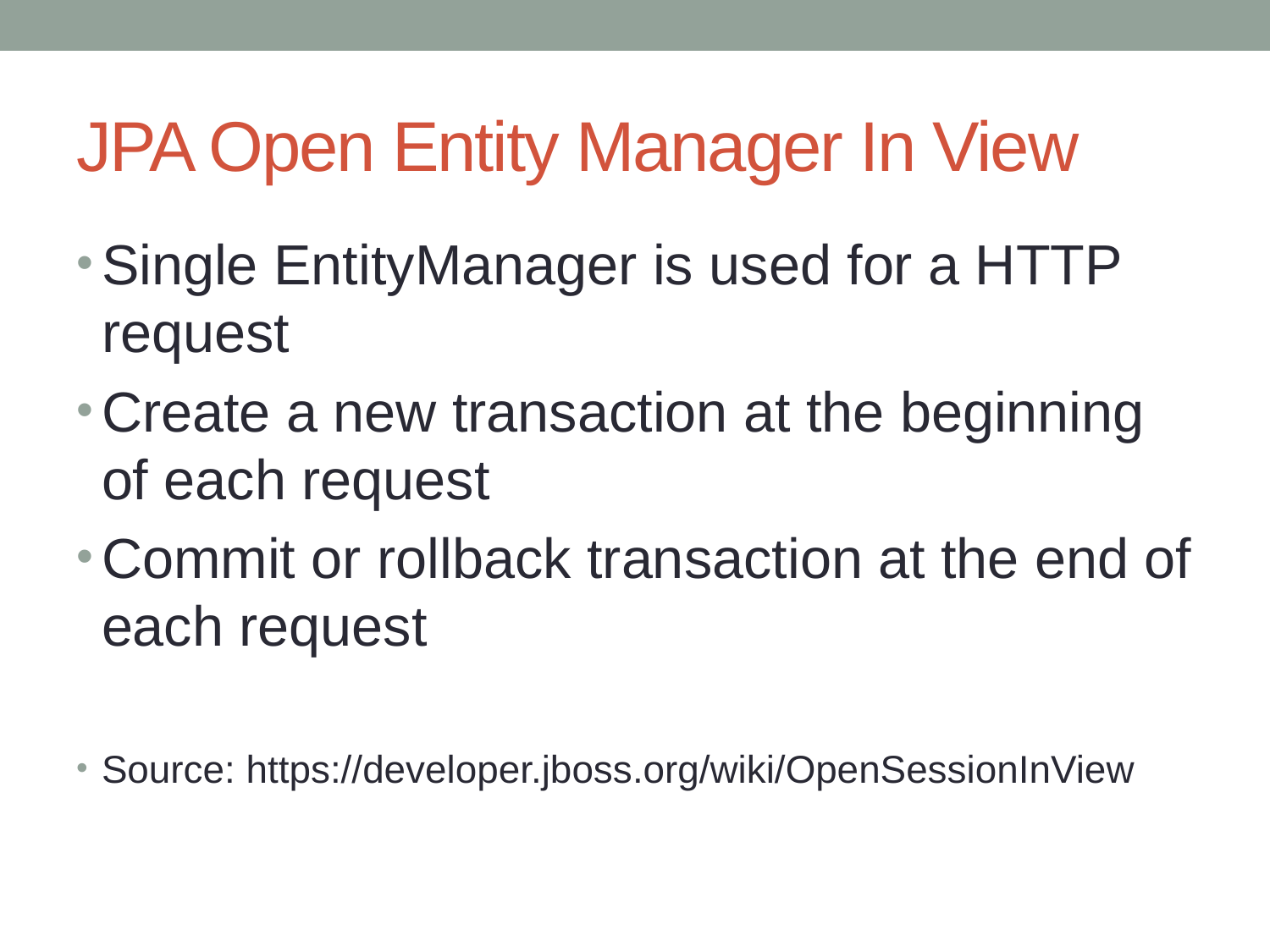

# JPA Open Entity Manager In View
Single EntityManager is used for a HTTP request
Create a new transaction at the beginning of each request
Commit or rollback transaction at the end of each request

Source: https://developer.jboss.org/wiki/OpenSessionInView